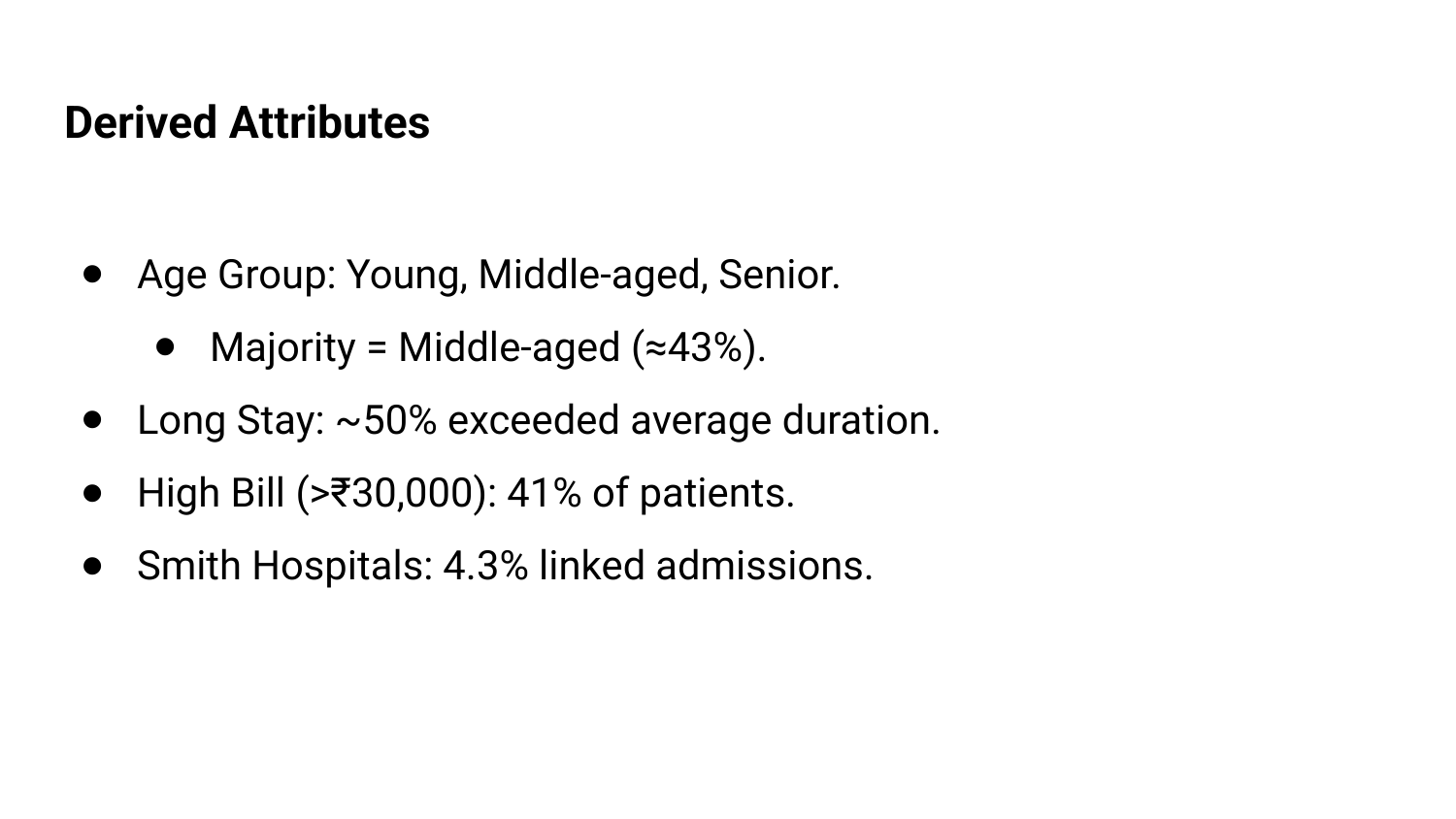

# Derived Attributes
Age Group: Young, Middle-aged, Senior.
Majority = Middle-aged (≈43%).
Long Stay: ~50% exceeded average duration.
High Bill (>₹30,000): 41% of patients.
Smith Hospitals: 4.3% linked admissions.